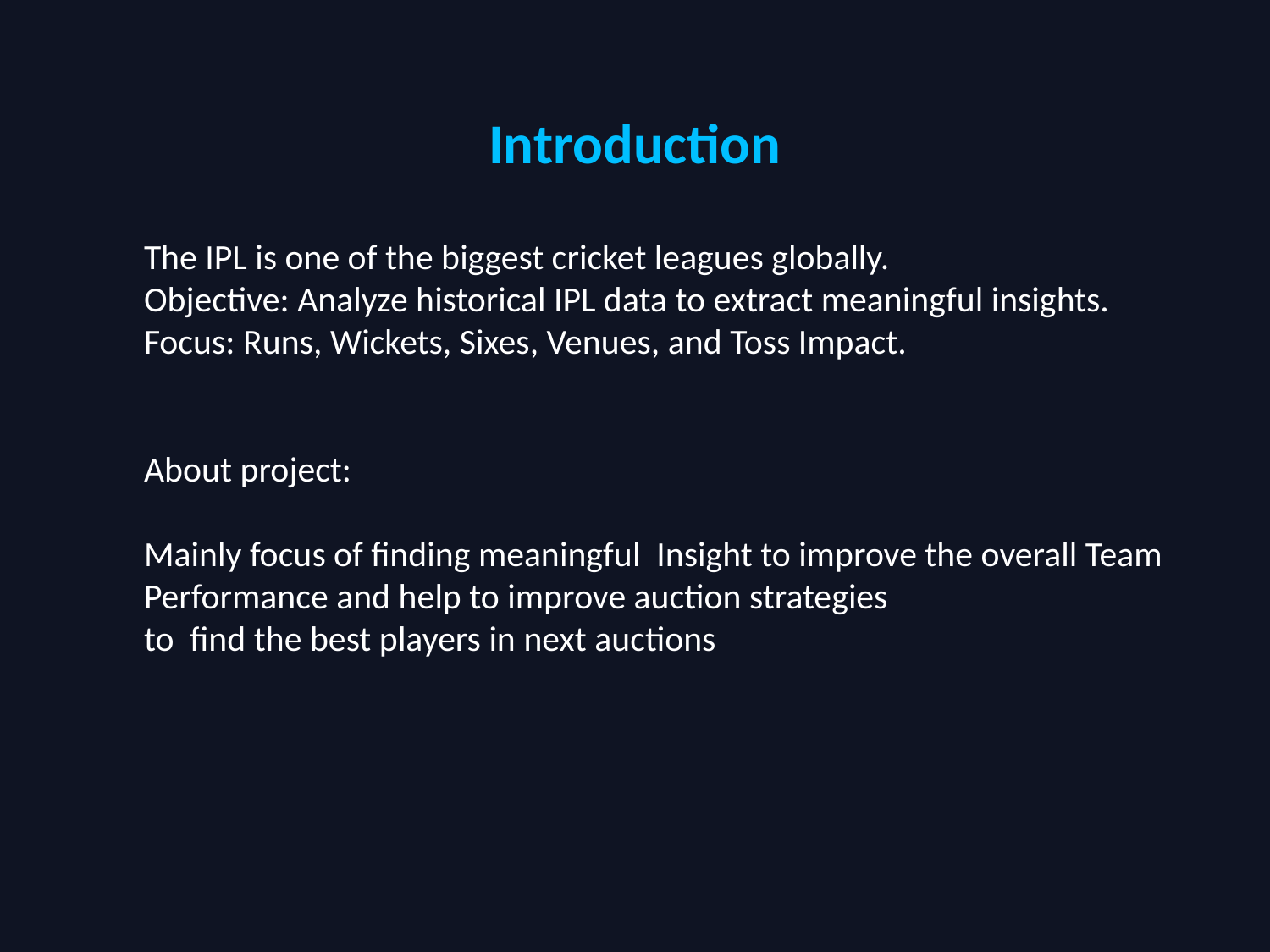

Introduction

The IPL is one of the biggest cricket leagues globally.
Objective: Analyze historical IPL data to extract meaningful insights.
Focus: Runs, Wickets, Sixes, Venues, and Toss Impact.

About project:

Mainly focus of finding meaningful  Insight to improve the overall Team
Performance and help to improve auction strategies
to  find the best players in next auctions